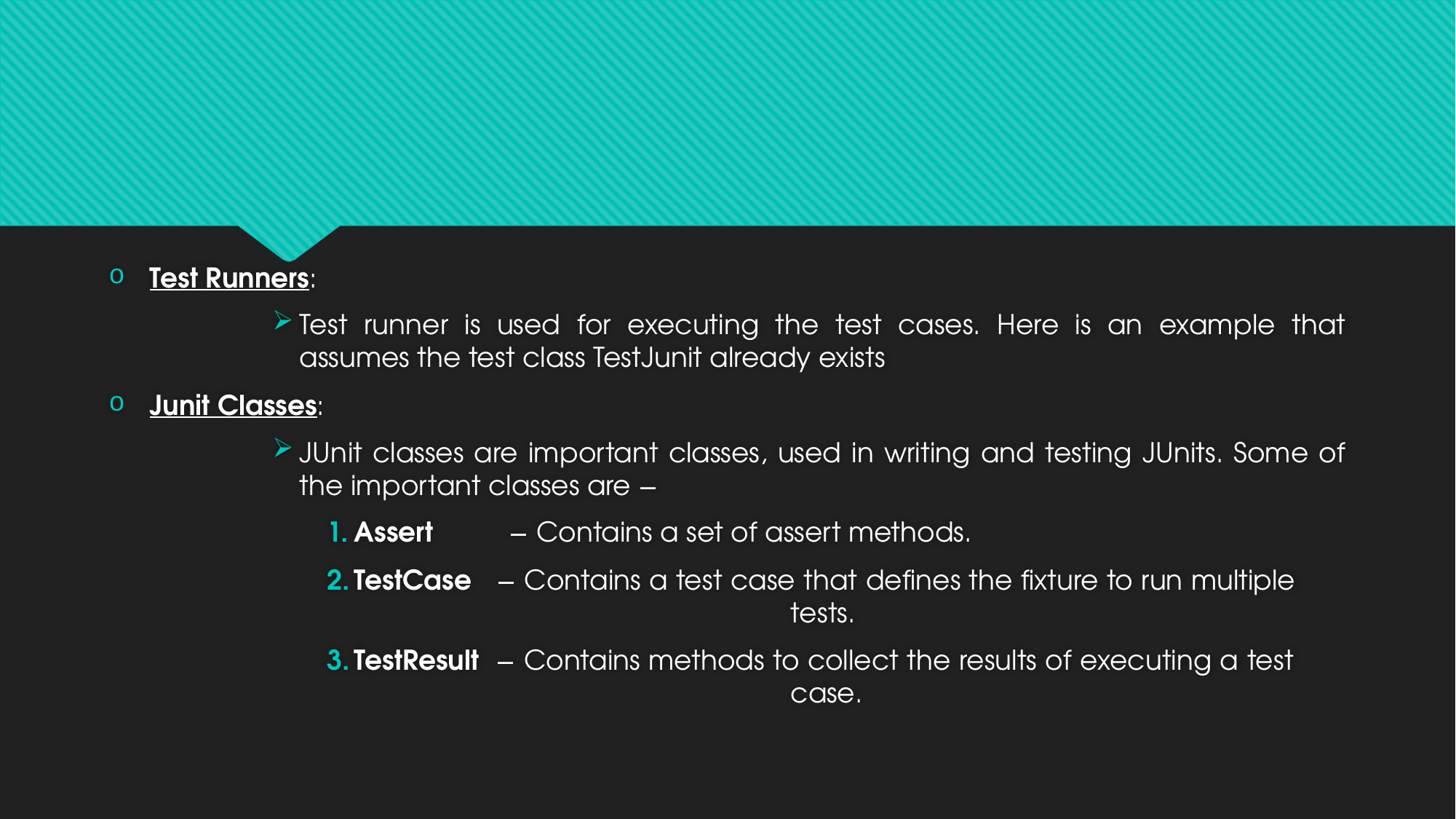

#
Test Runners:
Test runner is used for executing the test cases. Here is an example that assumes the test class TestJunit already exists
Junit Classes:
JUnit classes are important classes, used in writing and testing JUnits. Some of the important classes are −
Assert          − Contains a set of assert methods.
TestCase   − Contains a test case that defines the fixture to run multiple 					tests.
TestResult  − Contains methods to collect the results of executing a test 					case.